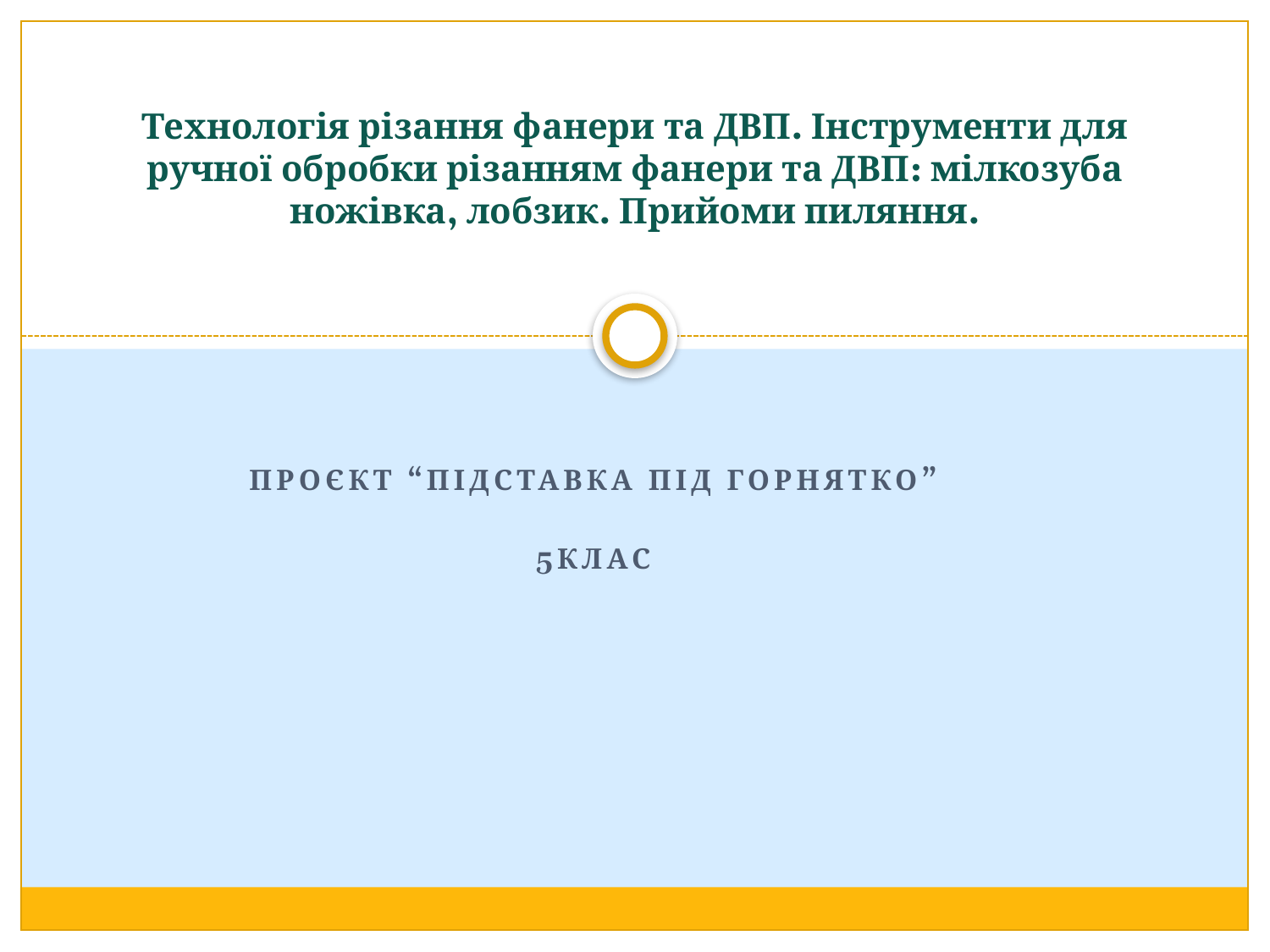

# Технологія різання фанери та ДВП. Інструменти для ручної обробки різанням фанери та ДВП: мілкозуба ножівка, лобзик. Прийоми пиляння.

Проєкт “Підставка під горнятко”

5клас